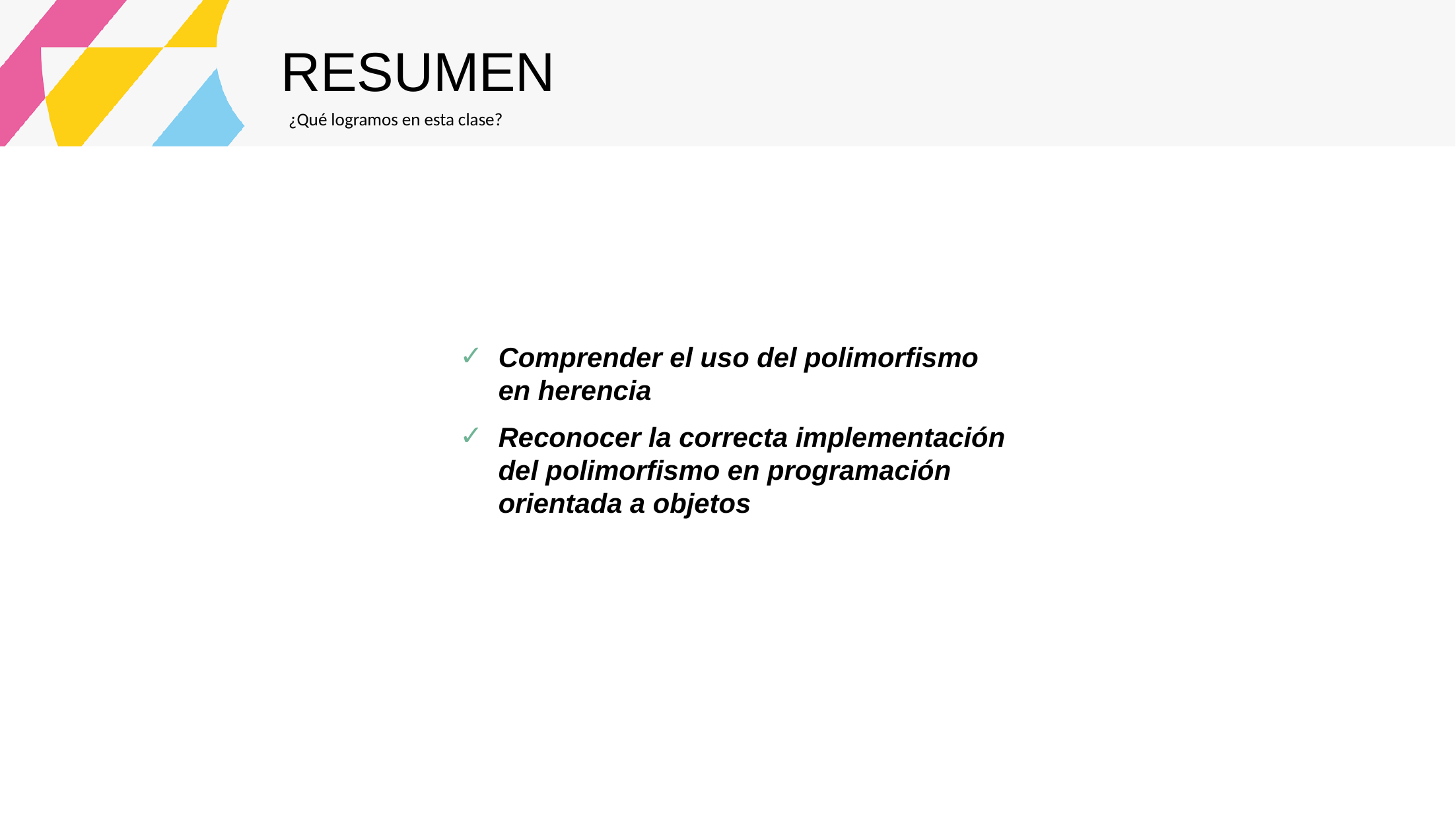

RESUMEN
¿Qué logramos en esta clase?
Comprender el uso del polimorfismo en herencia
Reconocer la correcta implementación del polimorfismo en programación orientada a objetos